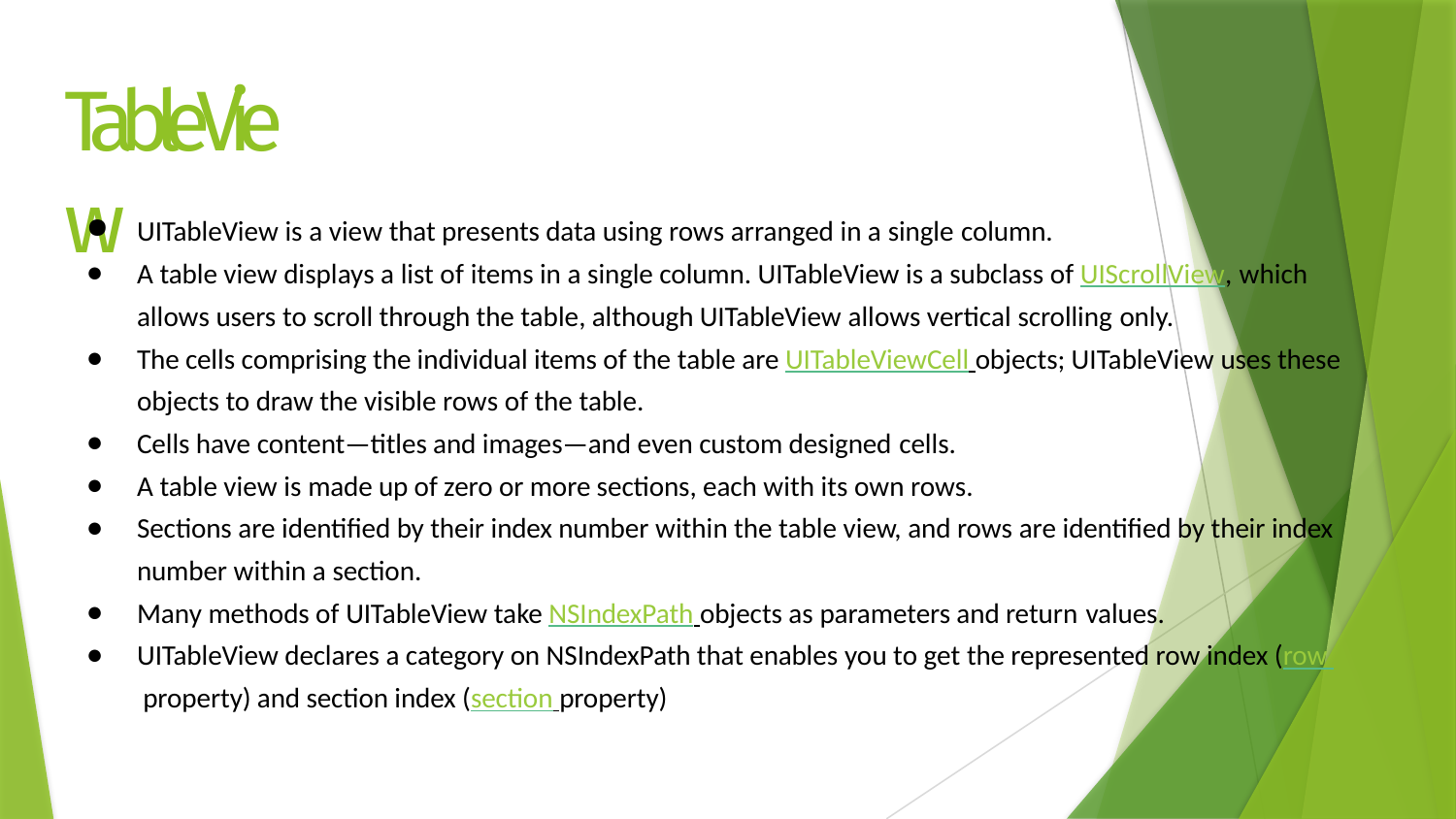

# TableView
UITableView is a view that presents data using rows arranged in a single column.
A table view displays a list of items in a single column. UITableView is a subclass of UIScrollView, which
allows users to scroll through the table, although UITableView allows vertical scrolling only.
The cells comprising the individual items of the table are UITableViewCell objects; UITableView uses these  objects to draw the visible rows of the table.
Cells have content—titles and images—and even custom designed cells.
A table view is made up of zero or more sections, each with its own rows.
Sections are identified by their index number within the table view, and rows are identified by their index  number within a section.
Many methods of UITableView take NSIndexPath objects as parameters and return values.
UITableView declares a category on NSIndexPath that enables you to get the represented row index (row  property) and section index (section property)